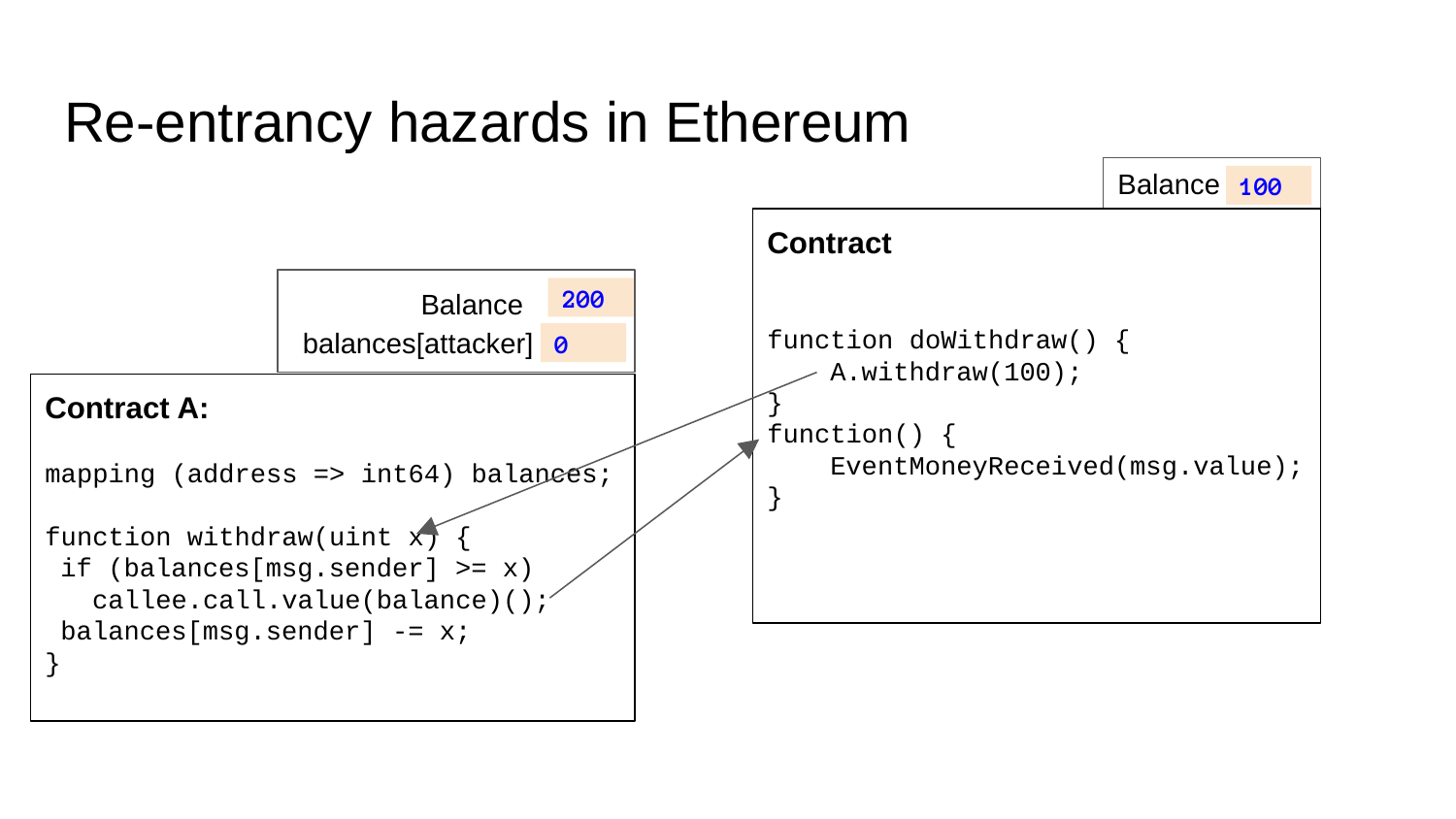

# Re-entrancy hazards in Ethereum
Balance

0
100
Contract

function doWithdraw() {
    A.withdraw(100);
}
function() {
    EventMoneyReceived(msg.value);
}

Balance
300
200
balances[attacker]
0
100
Contract A:

mapping (address => int64) balances;

function withdraw(uint x) {
 if (balances[msg.sender] >= x)
   callee.call.value(balance)();
 balances[msg.sender] -= x;
}